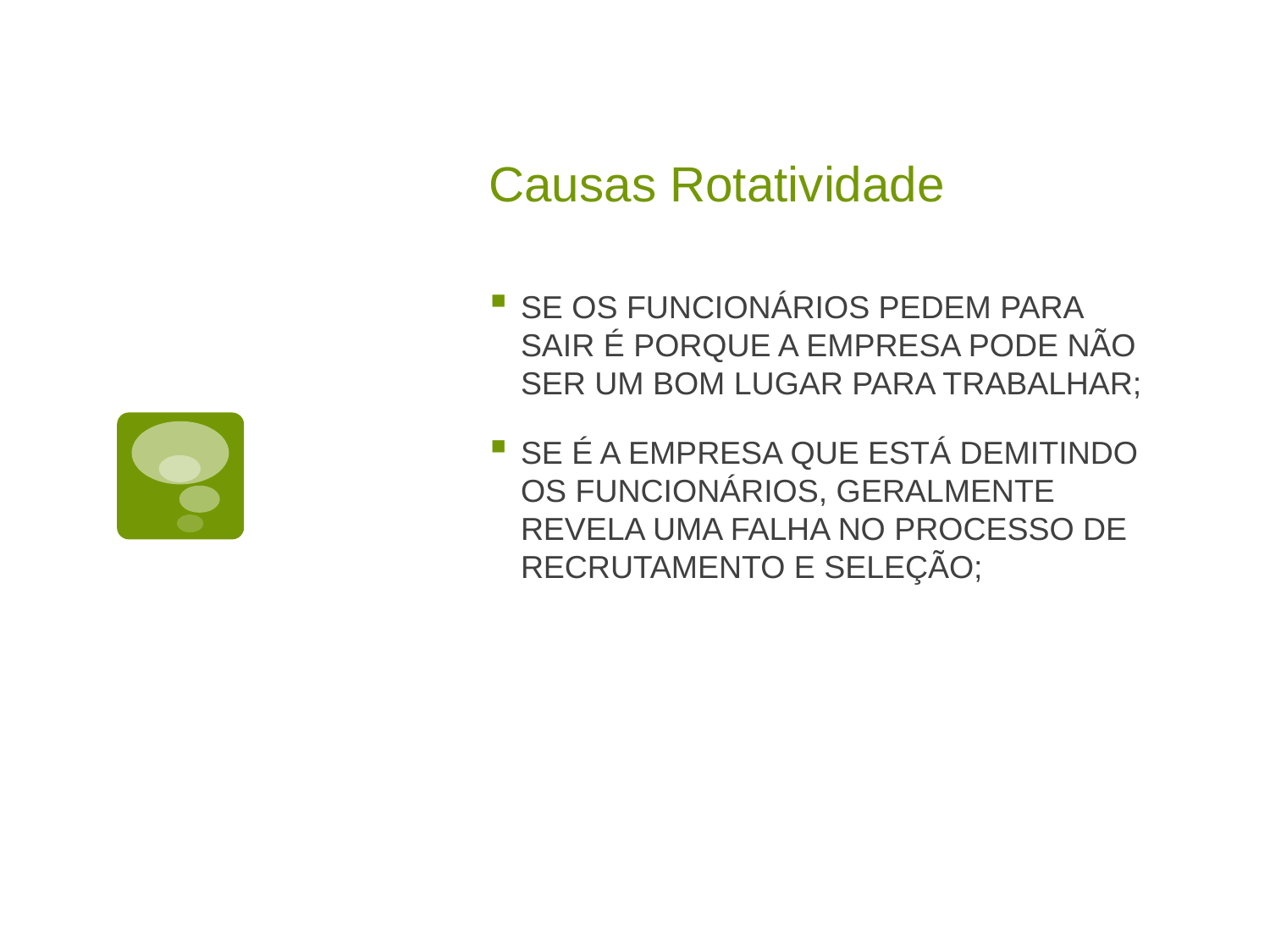

# Causas Rotatividade
SE OS FUNCIONÁRIOS PEDEM PARA SAIR É PORQUE A EMPRESA PODE NÃO SER UM BOM LUGAR PARA TRABALHAR;
SE É A EMPRESA QUE ESTÁ DEMITINDO OS FUNCIONÁRIOS, GERALMENTE REVELA UMA FALHA NO PROCESSO DE RECRUTAMENTO E SELEÇÃO;